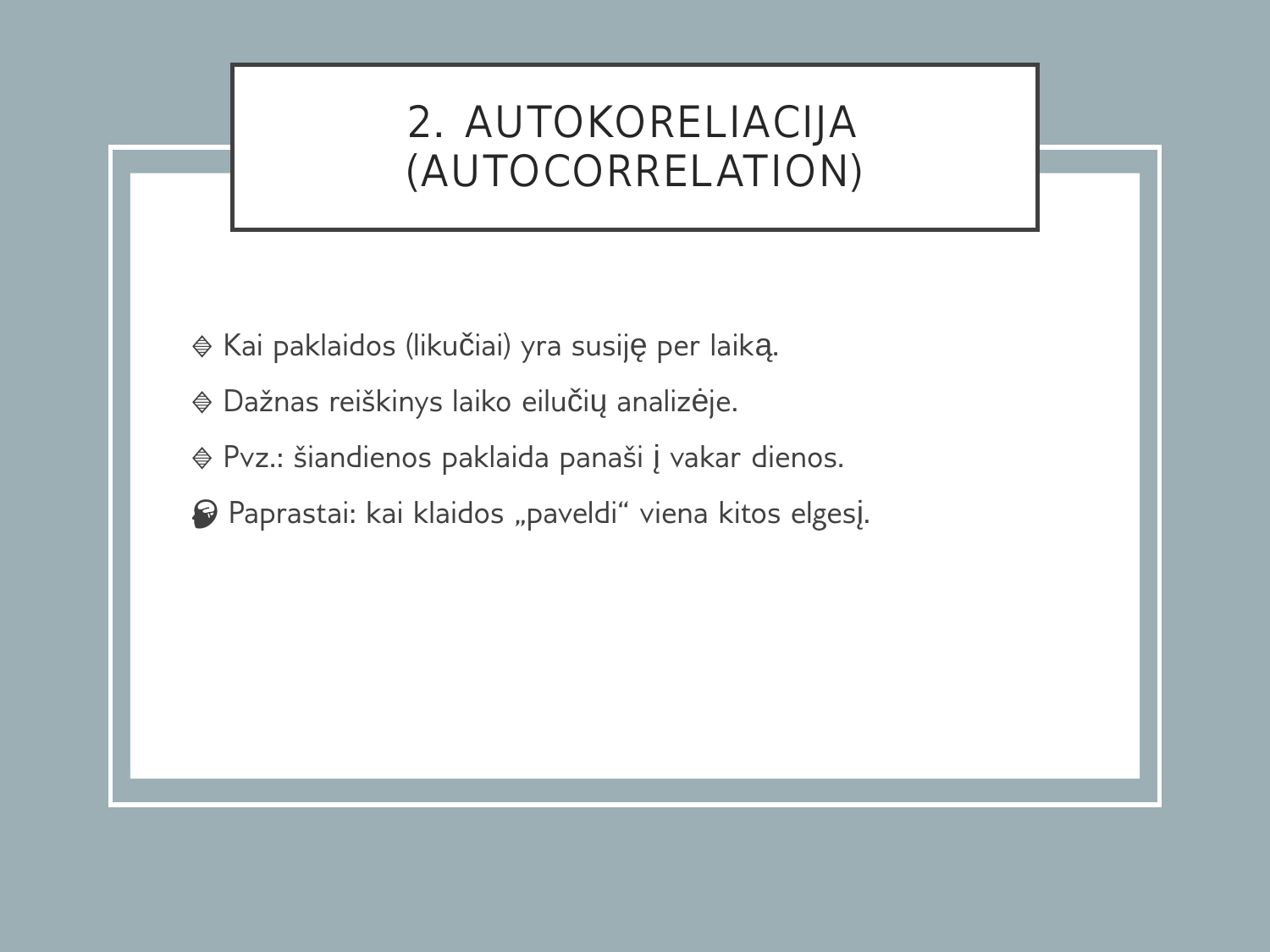

# 2. Autokoreliacija (Autocorrelation)

🔹 Kai paklaidos (likučiai) yra susiję per laiką.
🔹 Dažnas reiškinys laiko eilučių analizėje.
🔹 Pvz.: šiandienos paklaida panaši į vakar dienos.
🧠 Paprastai: kai klaidos „paveldi“ viena kitos elgesį.